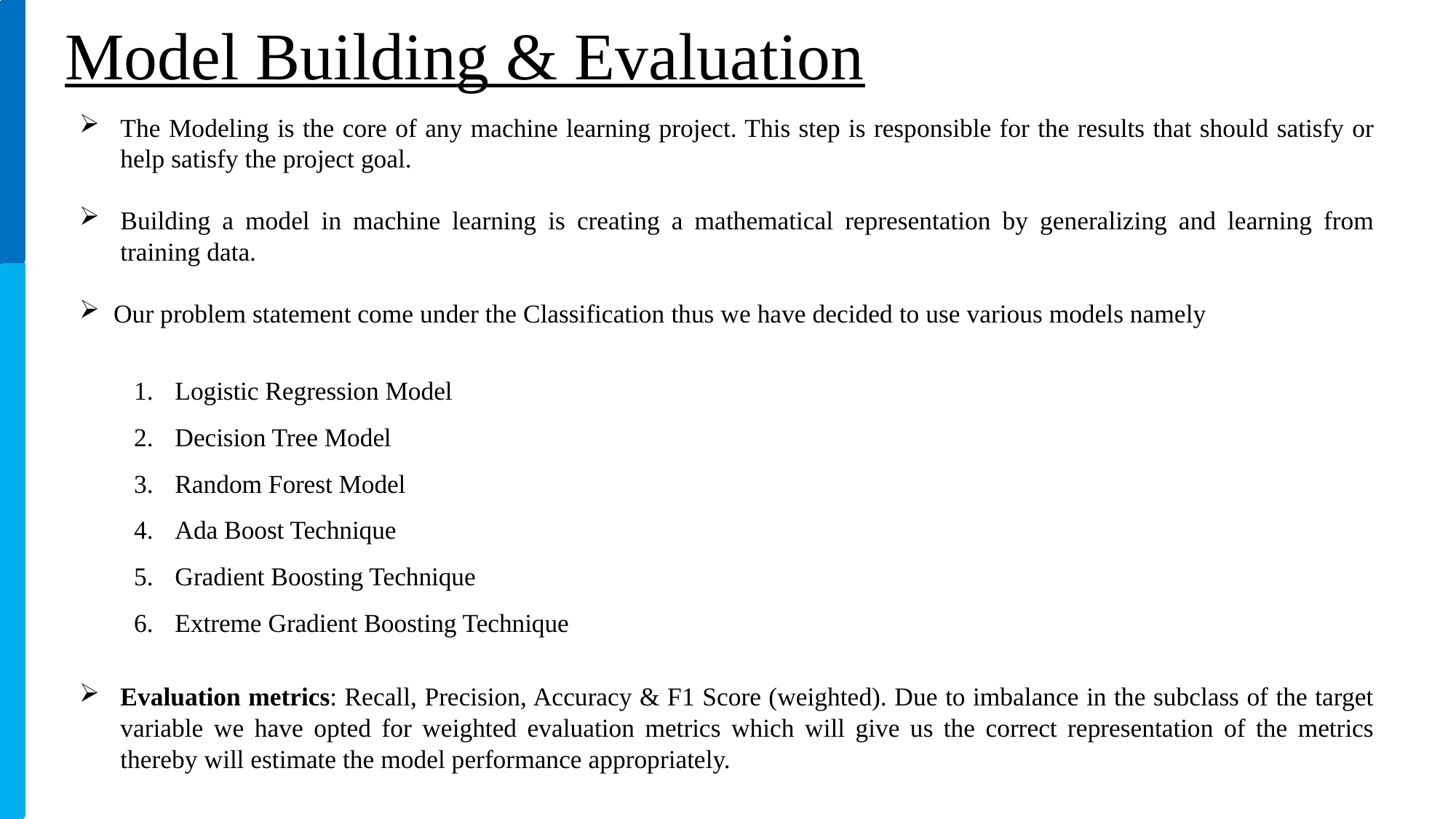

Model Building & Evaluation
The Modeling is the core of any machine learning project. This step is responsible for the results that should satisfy or help satisfy the project goal.

Building a model in machine learning is creating a mathematical representation by generalizing and learning from training data.

Our problem statement come under the Classification thus we have decided to use various models namely

Logistic Regression Model
Decision Tree Model
Random Forest Model
Ada Boost Technique
Gradient Boosting Technique
Extreme Gradient Boosting Technique

Evaluation metrics: Recall, Precision, Accuracy & F1 Score (weighted). Due to imbalance in the subclass of the target variable we have opted for weighted evaluation metrics which will give us the correct representation of the metrics thereby will estimate the model performance appropriately.